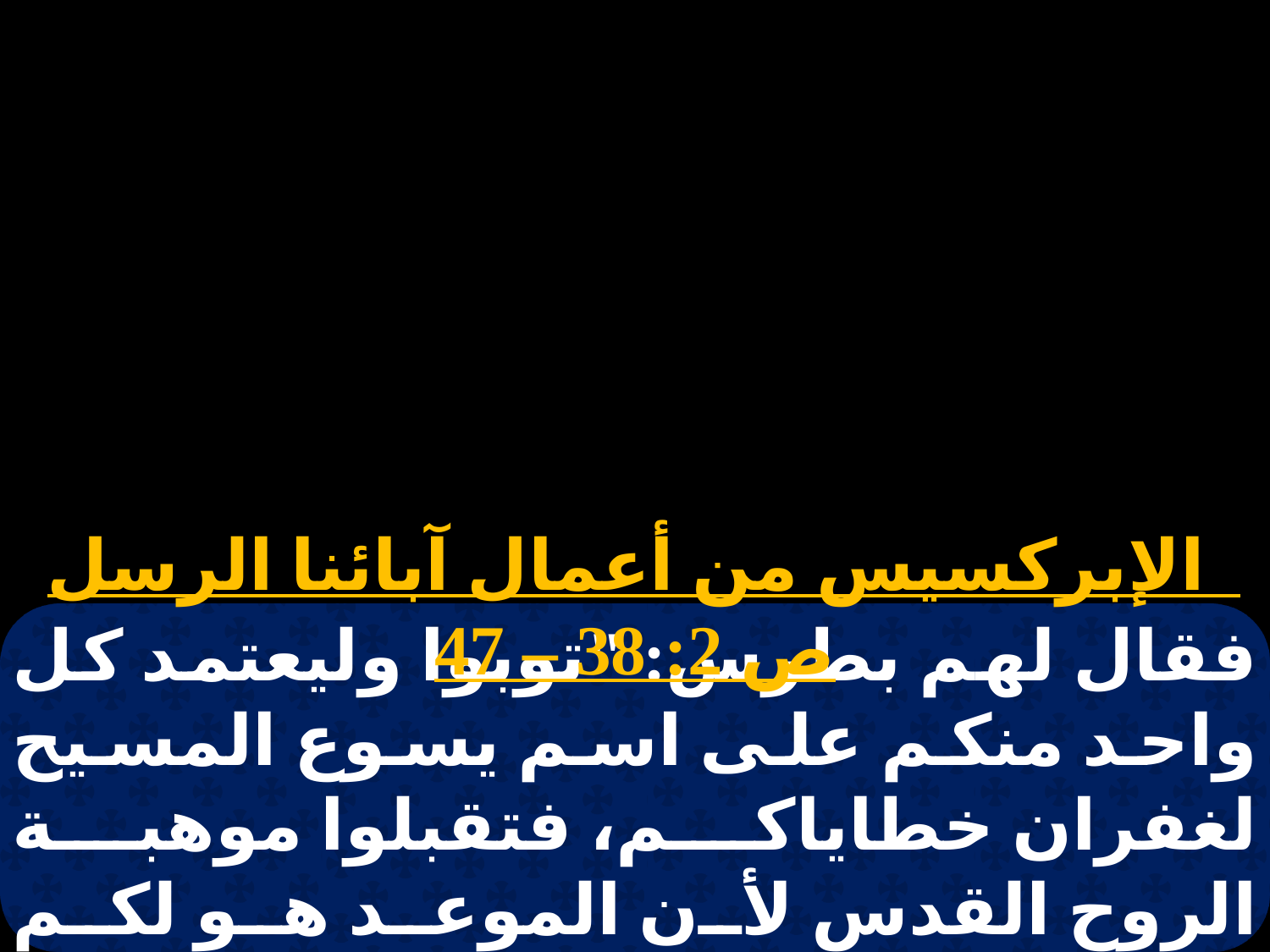

الإبركسيس من أعمال آبائنا الرسل ص 2: 38 – 47
فقال لهم بطرس: "توبوا وليعتمد كل واحد منكم على اسم يسوع المسيح لغفران خطاياكم، فتقبلوا موهبة الروح القدس لأن الموعد هو لكم ولأبنائكم ولكل الذين على بعد، كل من يدعوه الرب إلهنا". وبأقوال أخر كثيرة